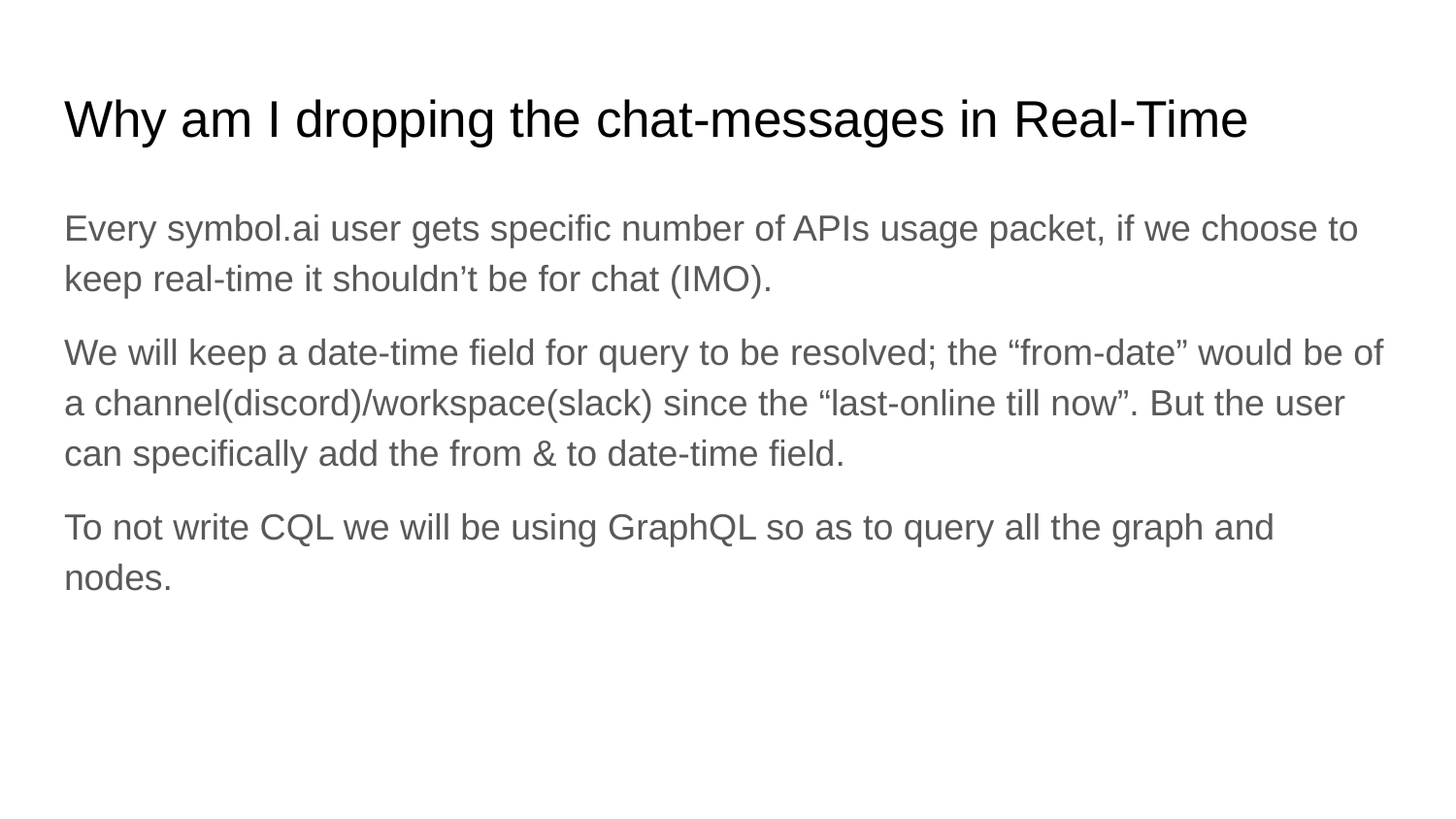

# Why am I dropping the chat-messages in Real-Time
Every symbol.ai user gets specific number of APIs usage packet, if we choose to keep real-time it shouldn’t be for chat (IMO).
We will keep a date-time field for query to be resolved; the “from-date” would be of a channel(discord)/workspace(slack) since the “last-online till now”. But the user can specifically add the from & to date-time field.
To not write CQL we will be using GraphQL so as to query all the graph and nodes.